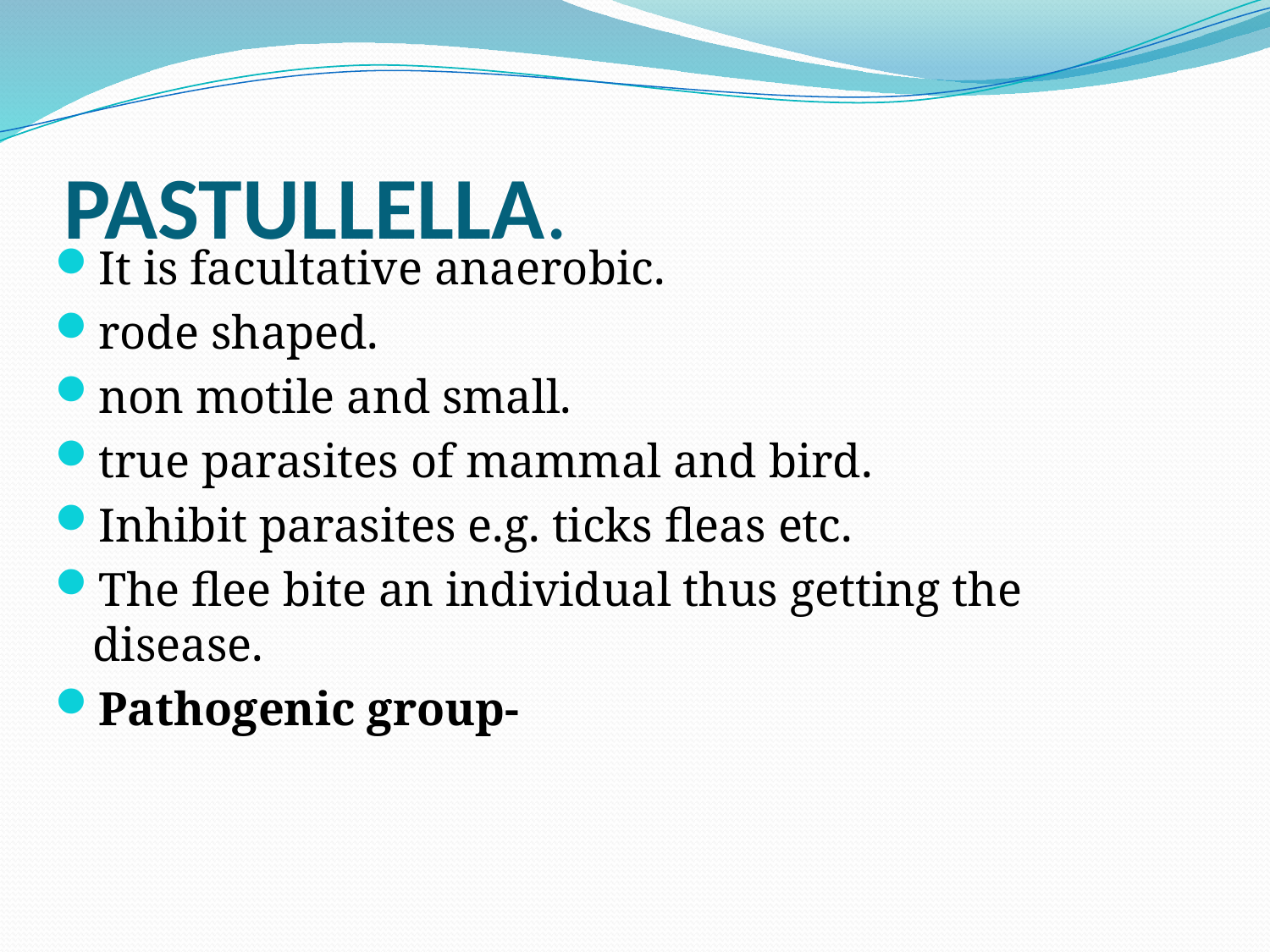

# PASTULLELLA.
It is facultative anaerobic.
rode shaped.
non motile and small.
true parasites of mammal and bird.
Inhibit parasites e.g. ticks fleas etc.
The flee bite an individual thus getting the disease.
Pathogenic group-